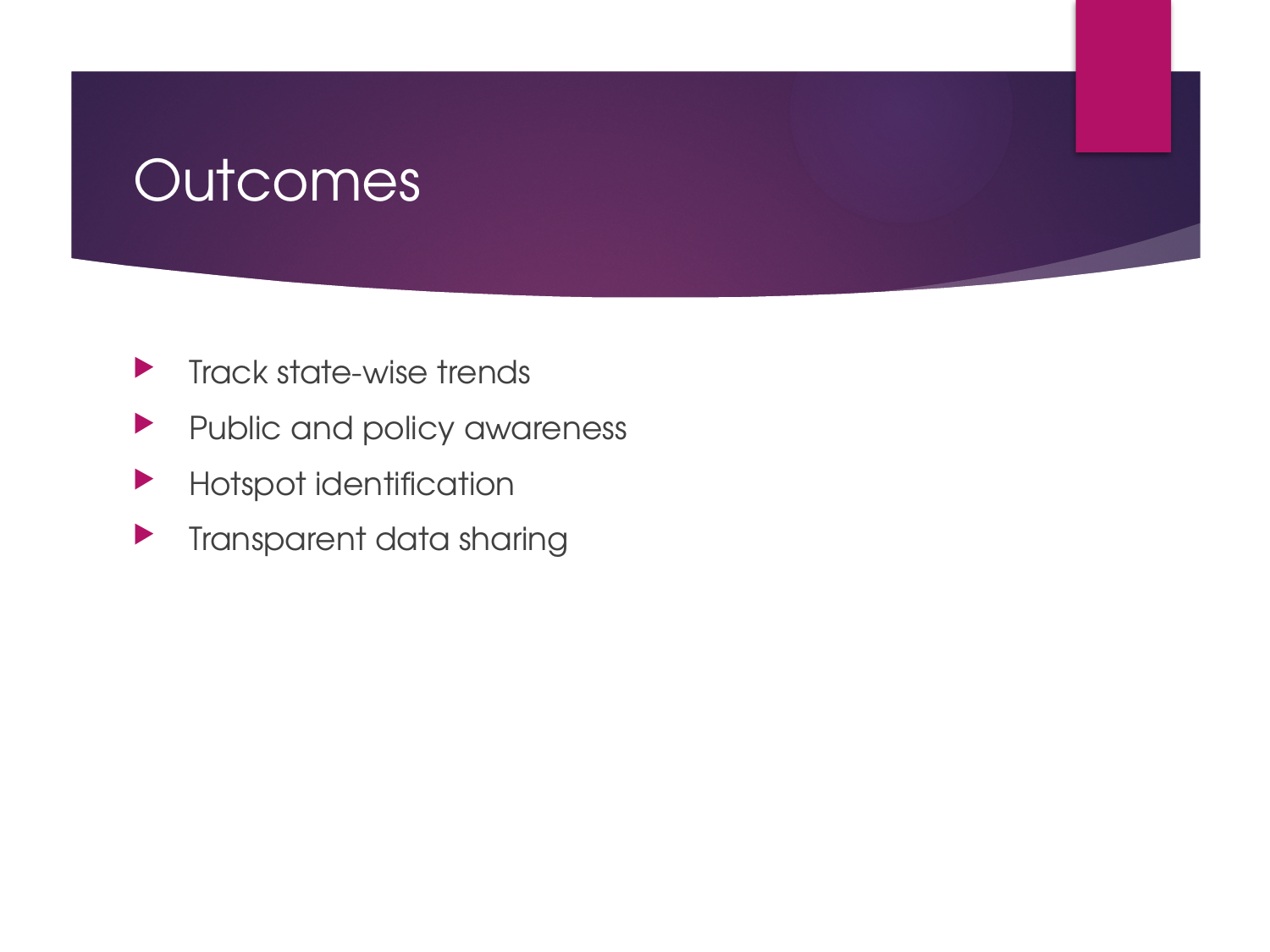

# Outcomes
 Track state-wise trends
 Public and policy awareness
 Hotspot identification
 Transparent data sharing